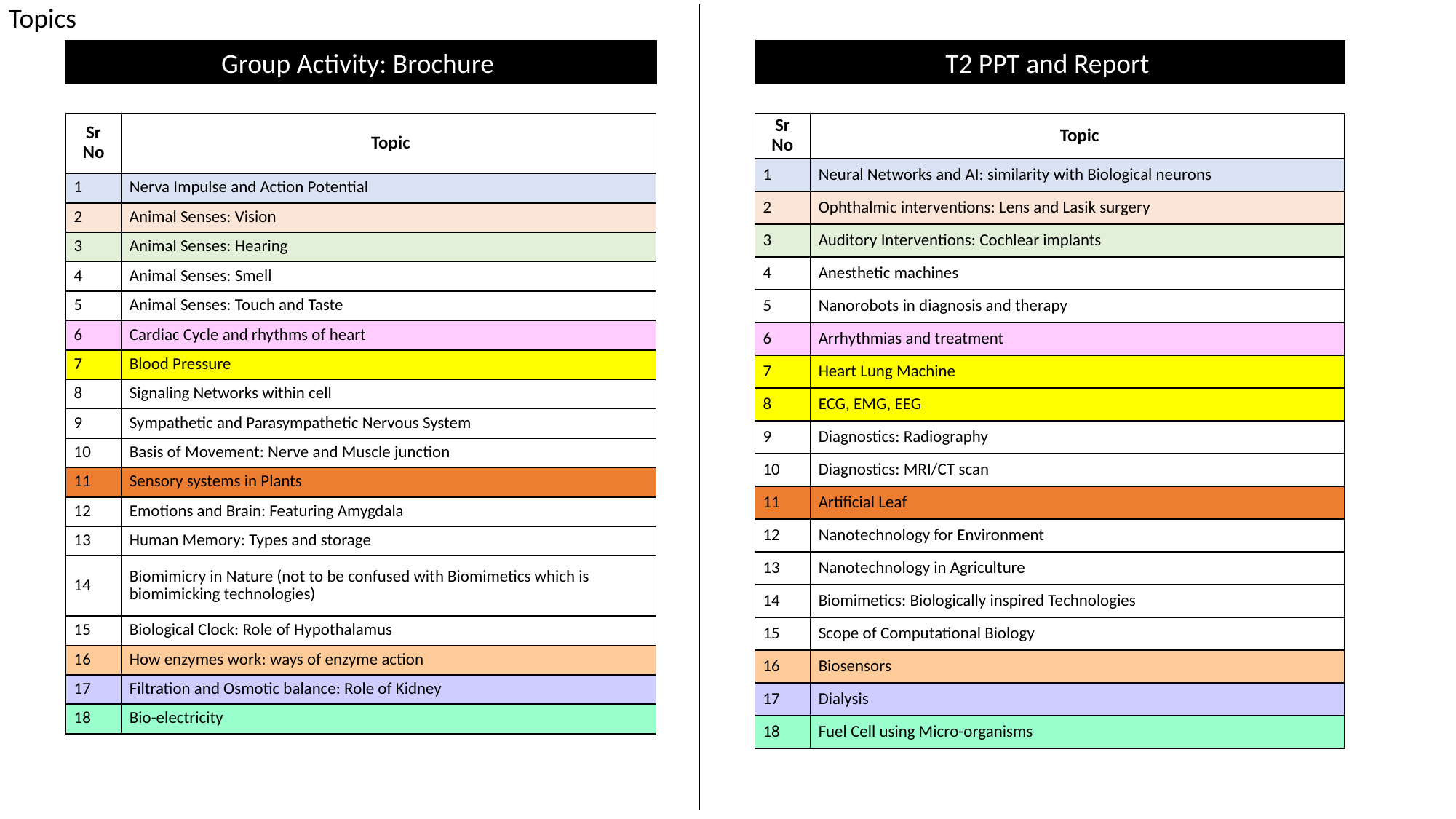

Topics
Group Activity: Brochure
T2 PPT and Report
| Sr No | Topic |
| --- | --- |
| 1 | Nerva Impulse and Action Potential |
| 2 | Animal Senses: Vision |
| 3 | Animal Senses: Hearing |
| 4 | Animal Senses: Smell |
| 5 | Animal Senses: Touch and Taste |
| 6 | Cardiac Cycle and rhythms of heart |
| 7 | Blood Pressure |
| 8 | Signaling Networks within cell |
| 9 | Sympathetic and Parasympathetic Nervous System |
| 10 | Basis of Movement: Nerve and Muscle junction |
| 11 | Sensory systems in Plants |
| 12 | Emotions and Brain: Featuring Amygdala |
| 13 | Human Memory: Types and storage |
| 14 | Biomimicry in Nature (not to be confused with Biomimetics which is biomimicking technologies) |
| 15 | Biological Clock: Role of Hypothalamus |
| 16 | How enzymes work: ways of enzyme action |
| 17 | Filtration and Osmotic balance: Role of Kidney |
| 18 | Bio-electricity |
| Sr No | Topic |
| --- | --- |
| 1 | Neural Networks and AI: similarity with Biological neurons |
| 2 | Ophthalmic interventions: Lens and Lasik surgery |
| 3 | Auditory Interventions: Cochlear implants |
| 4 | Anesthetic machines |
| 5 | Nanorobots in diagnosis and therapy |
| 6 | Arrhythmias and treatment |
| 7 | Heart Lung Machine |
| 8 | ECG, EMG, EEG |
| 9 | Diagnostics: Radiography |
| 10 | Diagnostics: MRI/CT scan |
| 11 | Artificial Leaf |
| 12 | Nanotechnology for Environment |
| 13 | Nanotechnology in Agriculture |
| 14 | Biomimetics: Biologically inspired Technologies |
| 15 | Scope of Computational Biology |
| 16 | Biosensors |
| 17 | Dialysis |
| 18 | Fuel Cell using Micro-organisms |